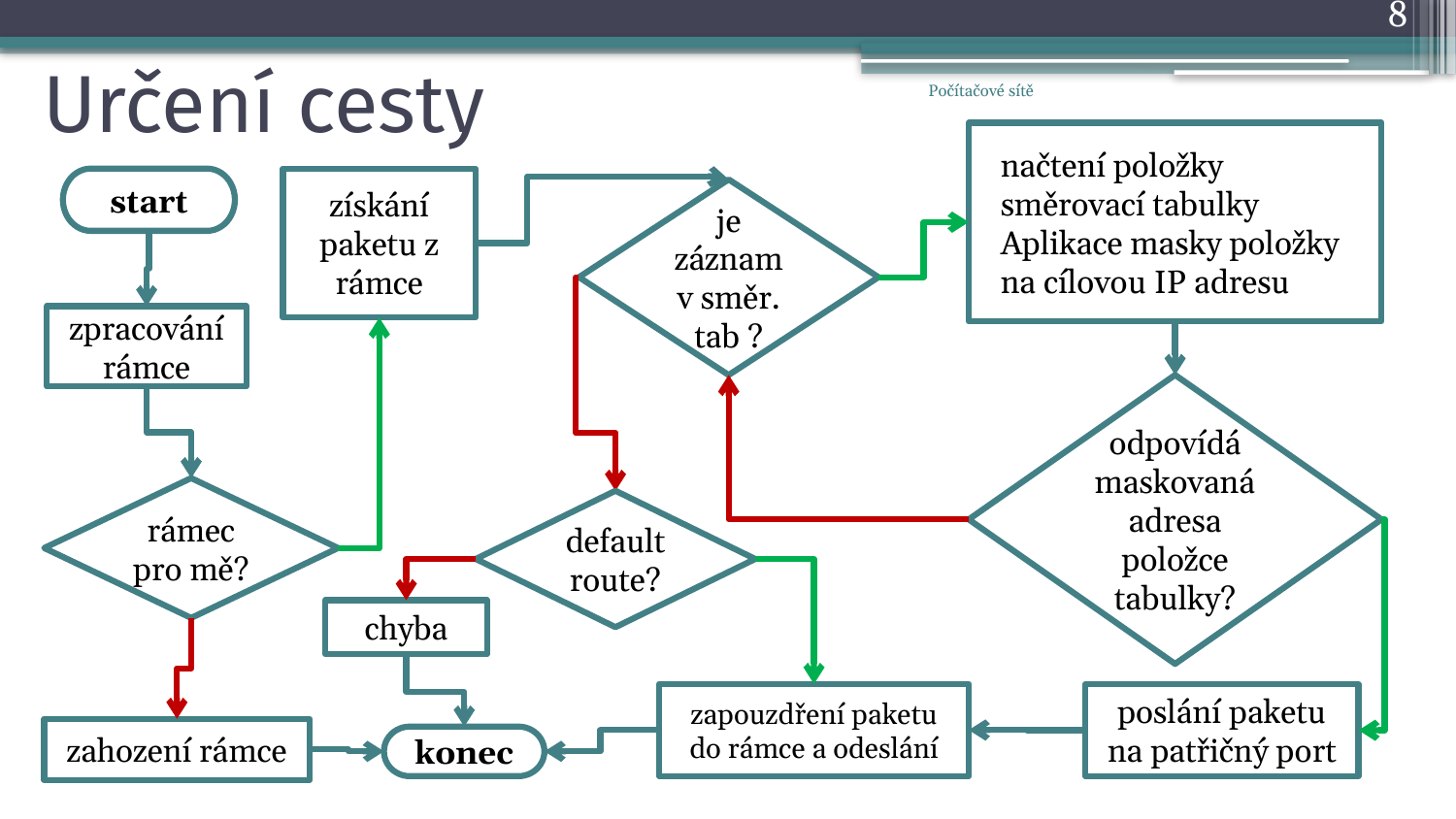

8
# Určení cesty
Počítačové sítě
načtení položky směrovací tabulky
Aplikace masky položky na cílovou IP adresu
start
získání paketu z rámce
je záznam v směr. tab ?
zpracování rámce
odpovídá maskovaná adresa položce tabulky?
rámec pro mě?
default route?
chyba
zapouzdření paketu do rámce a odeslání
poslání paketu na patřičný port
zahození rámce
konec